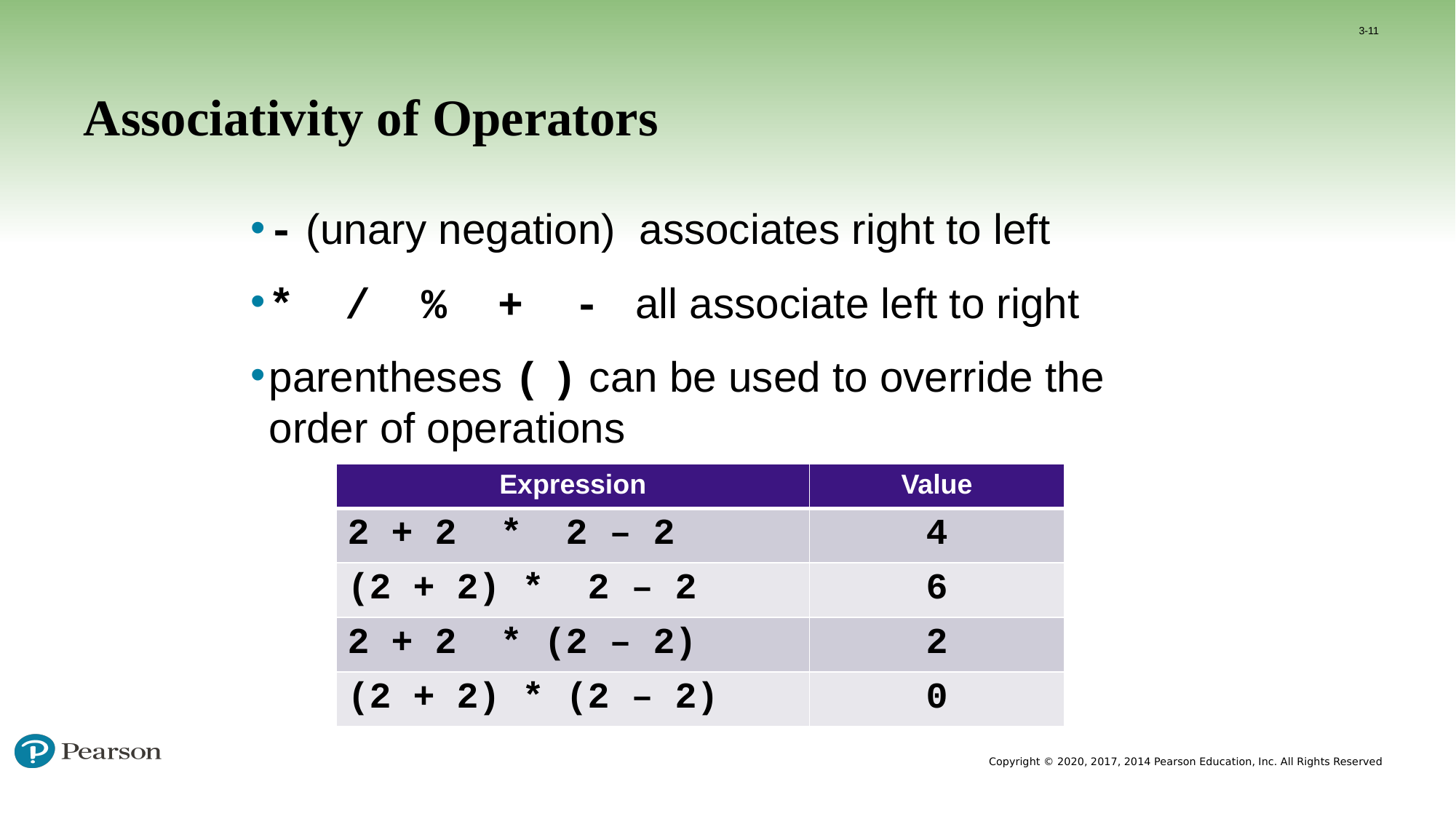

3-11
# Associativity of Operators
- (unary negation)  associates right to left
*  /  %  +  -   all associate left to right
parentheses ( ) can be used to override the order of operations

| Expression | Value |
| --- | --- |
| 2 + 2 \* 2 – 2 | 4 |
| (2 + 2) \* 2 – 2 | 6 |
| 2 + 2 \* (2 – 2) | 2 |
| (2 + 2) \* (2 – 2) | 0 |